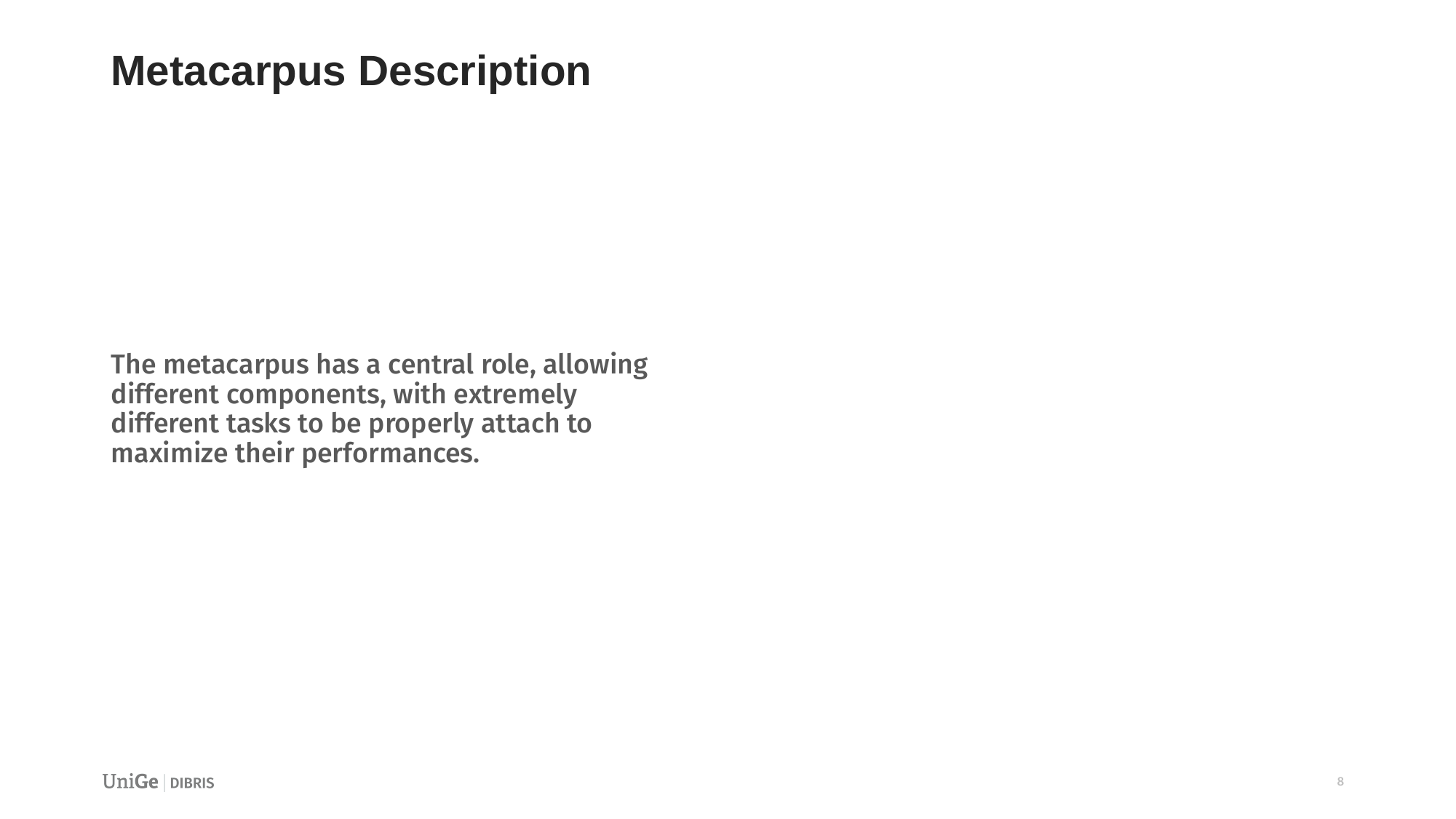

# Metacarpus Description
The metacarpus has a central role, allowing different components, with extremely different tasks to be properly attach to maximize their performances.

8